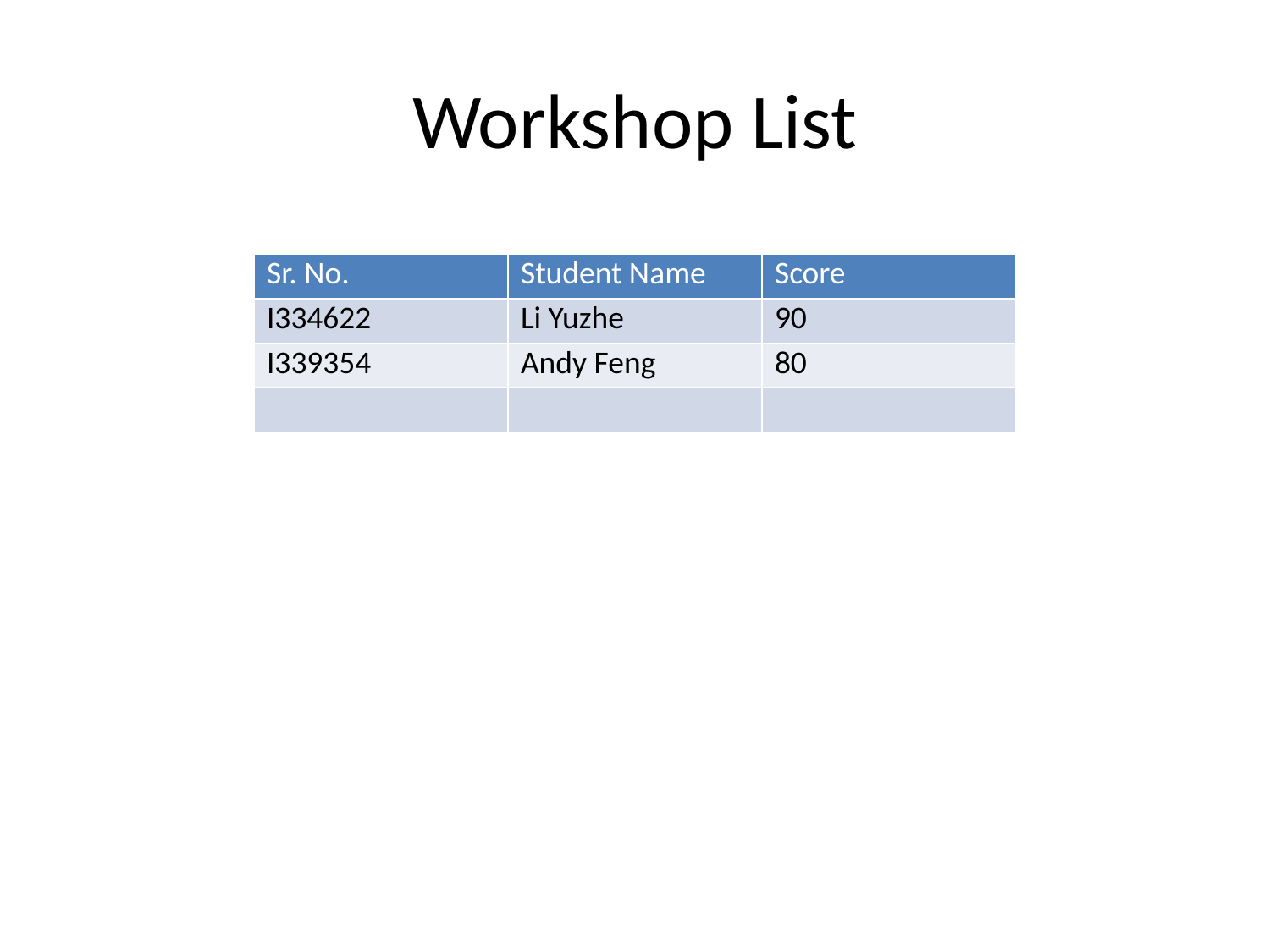

# Workshop List
| Sr. No. | Student Name | Score |
| --- | --- | --- |
| I334622 | Li Yuzhe | 90 |
| I339354 | Andy Feng | 80 |
|  |  |  |